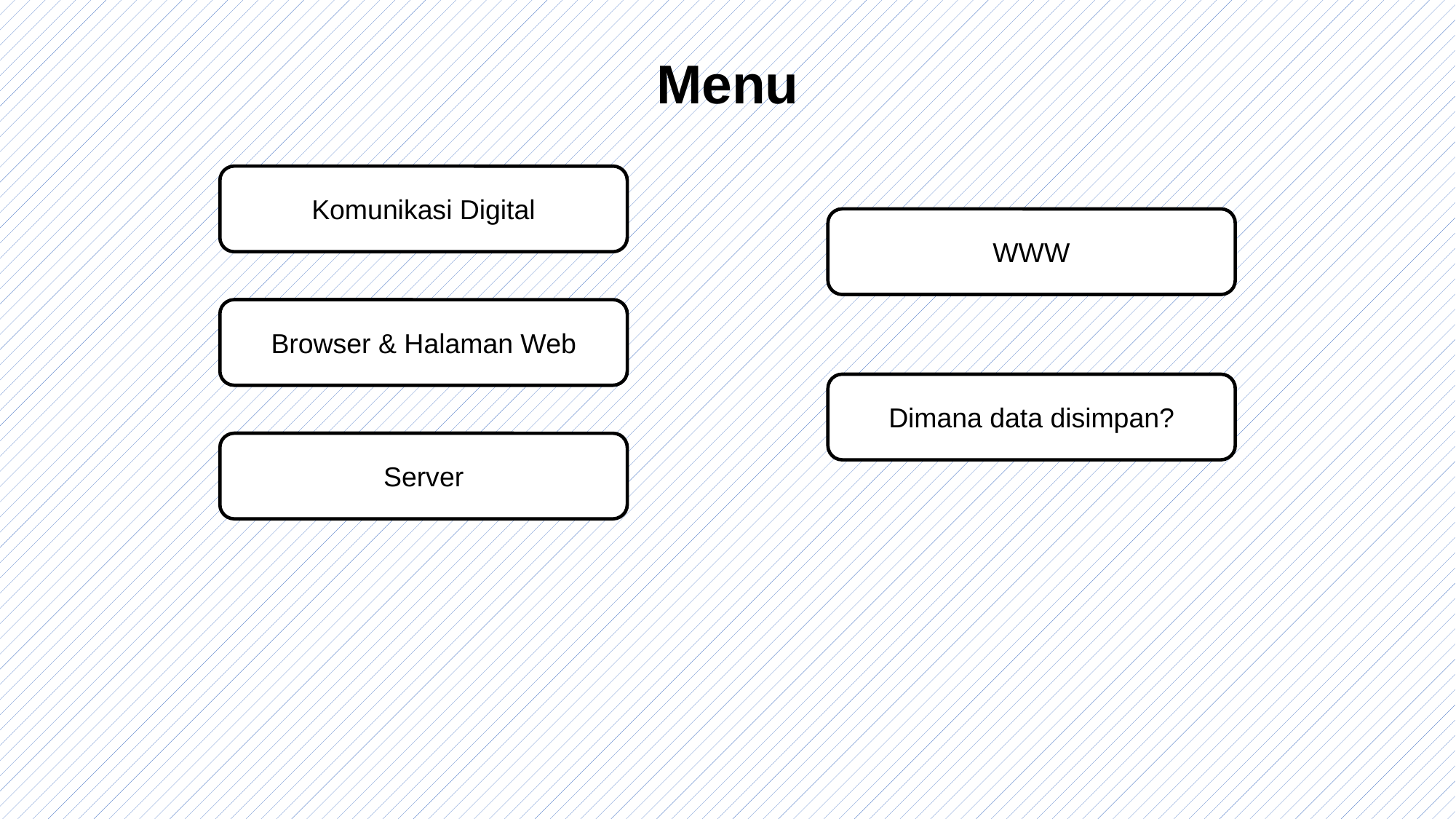

# Menu
Komunikasi Digital
WWW
Browser & Halaman Web
Dimana data disimpan?
Server